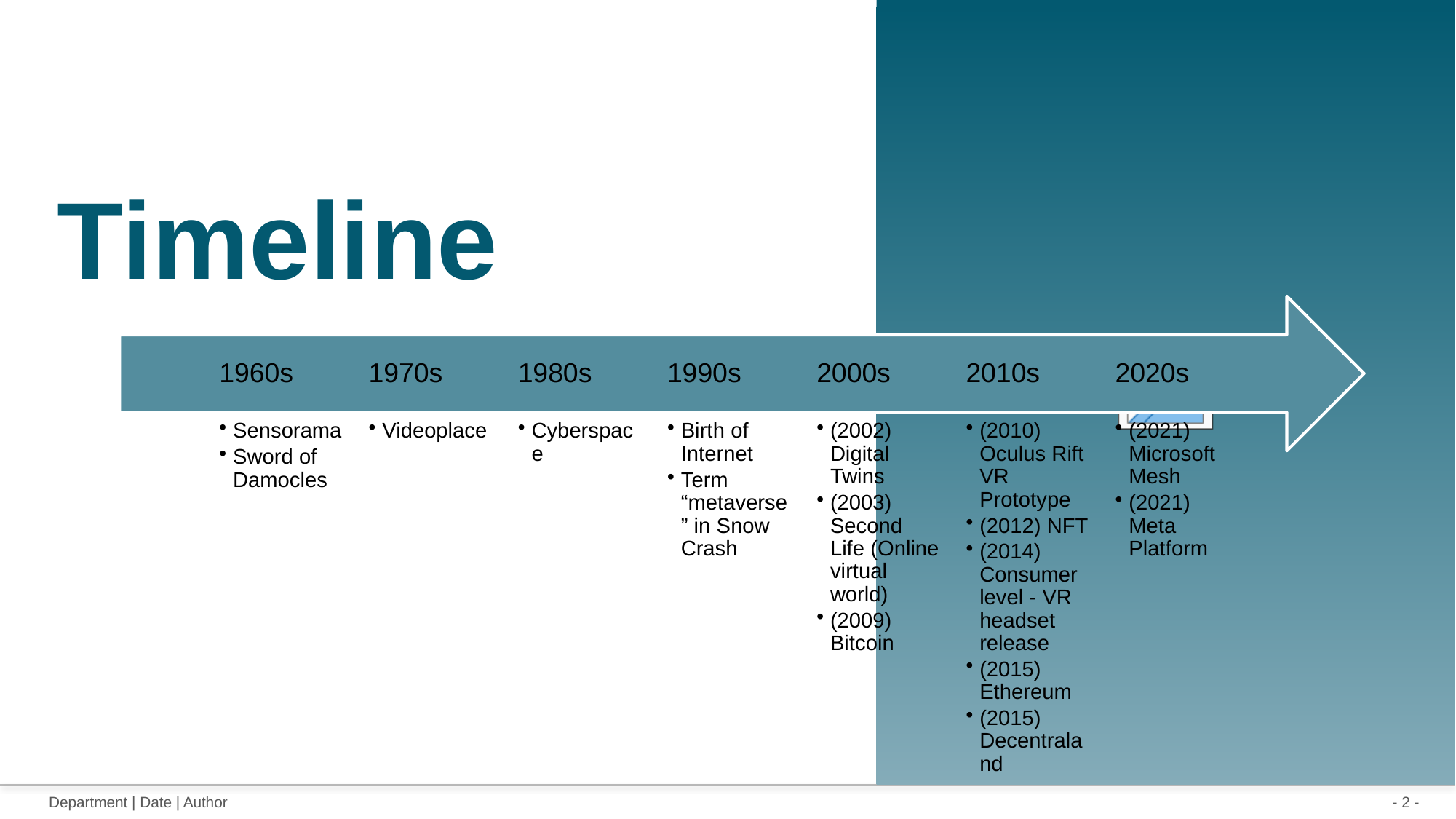

Timeline
(2021) Microsoft Mesh
(2021) Meta Platform
2020s
(2010) Oculus Rift VR Prototype
(2012) NFT
(2014) Consumer level - VR headset release
(2015) Ethereum
(2015) Decentraland
2010s
(2002) Digital Twins
(2003) Second Life (Online virtual world)
(2009) Bitcoin
2000s
Birth of Internet
Term “metaverse” in Snow Crash
1990s
Cyberspace
1980s
Videoplace
1970s
Sensorama
Sword of Damocles
1960s